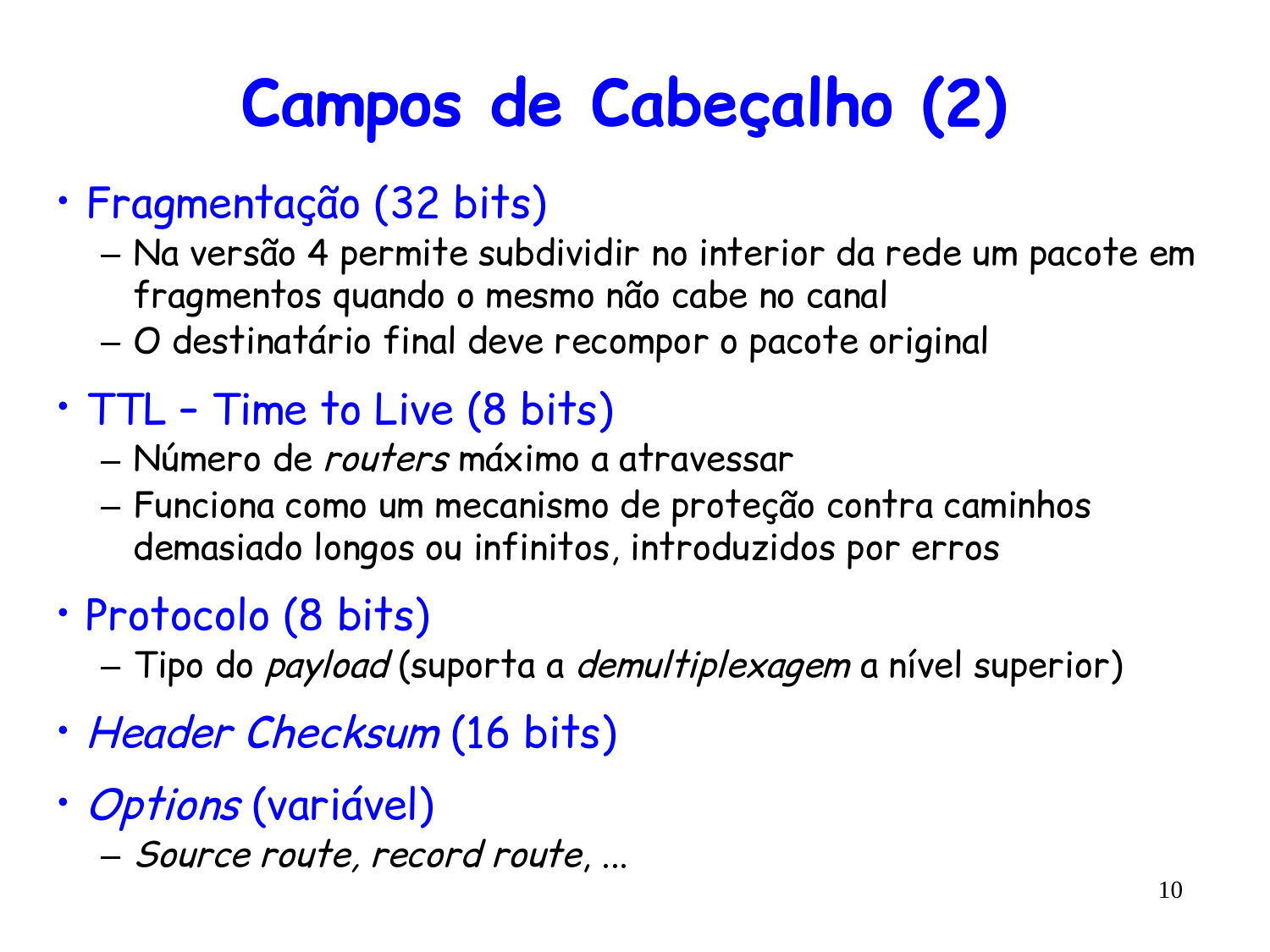

# Campos de Cabeçalho (2)
Fragmentação (32 bits)
Na versão 4 permite subdividir no interior da rede um pacote em fragmentos quando o mesmo não cabe no canal
O destinatário final deve recompor o pacote original
TTL – Time to Live (8 bits)
Número de routers máximo a atravessar
Funciona como um mecanismo de proteção contra caminhos demasiado longos ou infinitos, introduzidos por erros
Protocolo (8 bits)
Tipo do payload (suporta a demultiplexagem a nível superior)
Header Checksum (16 bits)
Options (variável)
Source route, record route, ...

10